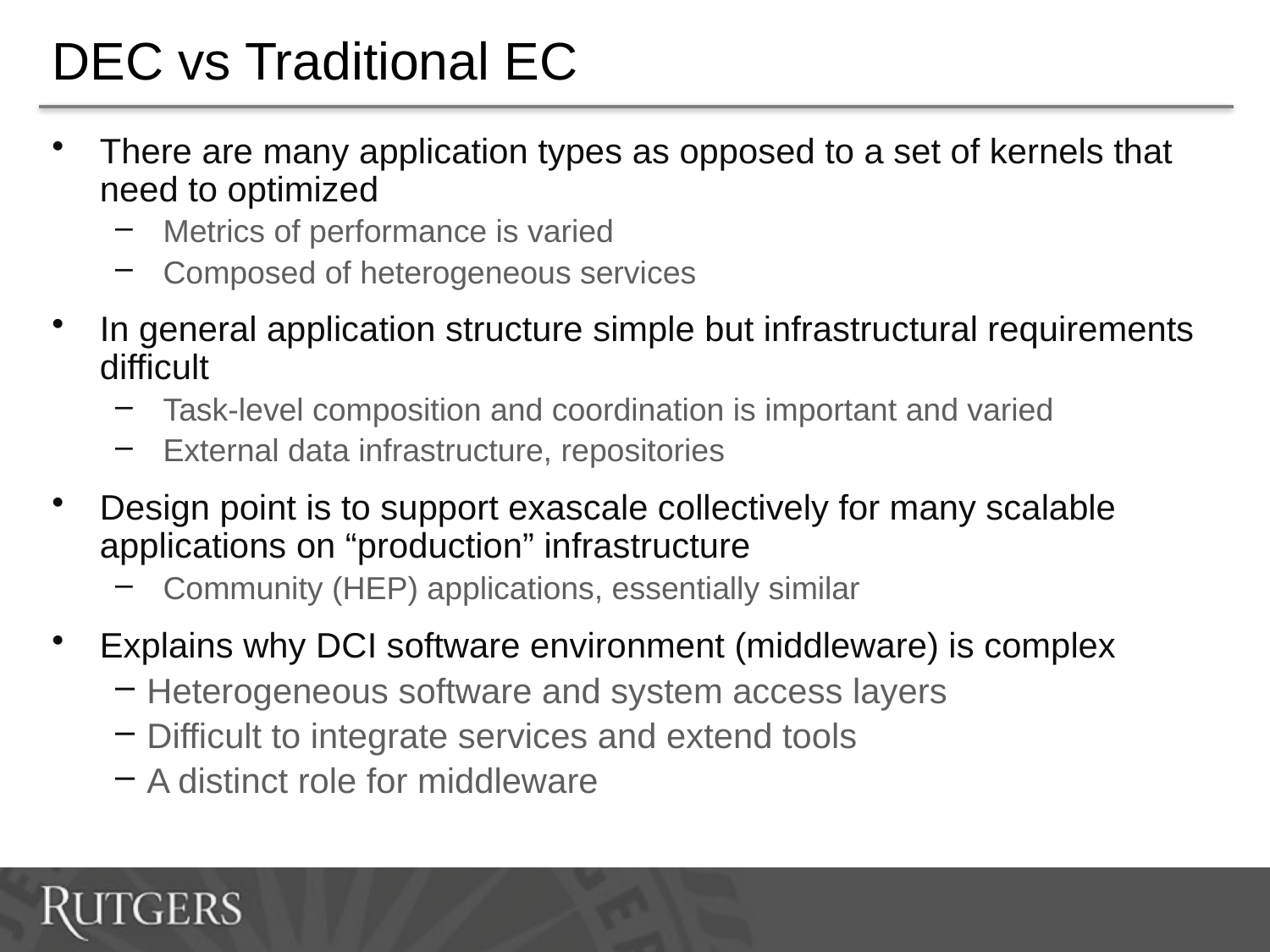

# DEC vs Traditional EC
There are many application types as opposed to a set of kernels that need to optimized
Metrics of performance is varied
Composed of heterogeneous services
In general application structure simple but infrastructural requirements difficult
Task-level composition and coordination is important and varied
External data infrastructure, repositories
Design point is to support exascale collectively for many scalable applications on “production” infrastructure
Community (HEP) applications, essentially similar
Explains why DCI software environment (middleware) is complex
Heterogeneous software and system access layers
Difficult to integrate services and extend tools
A distinct role for middleware